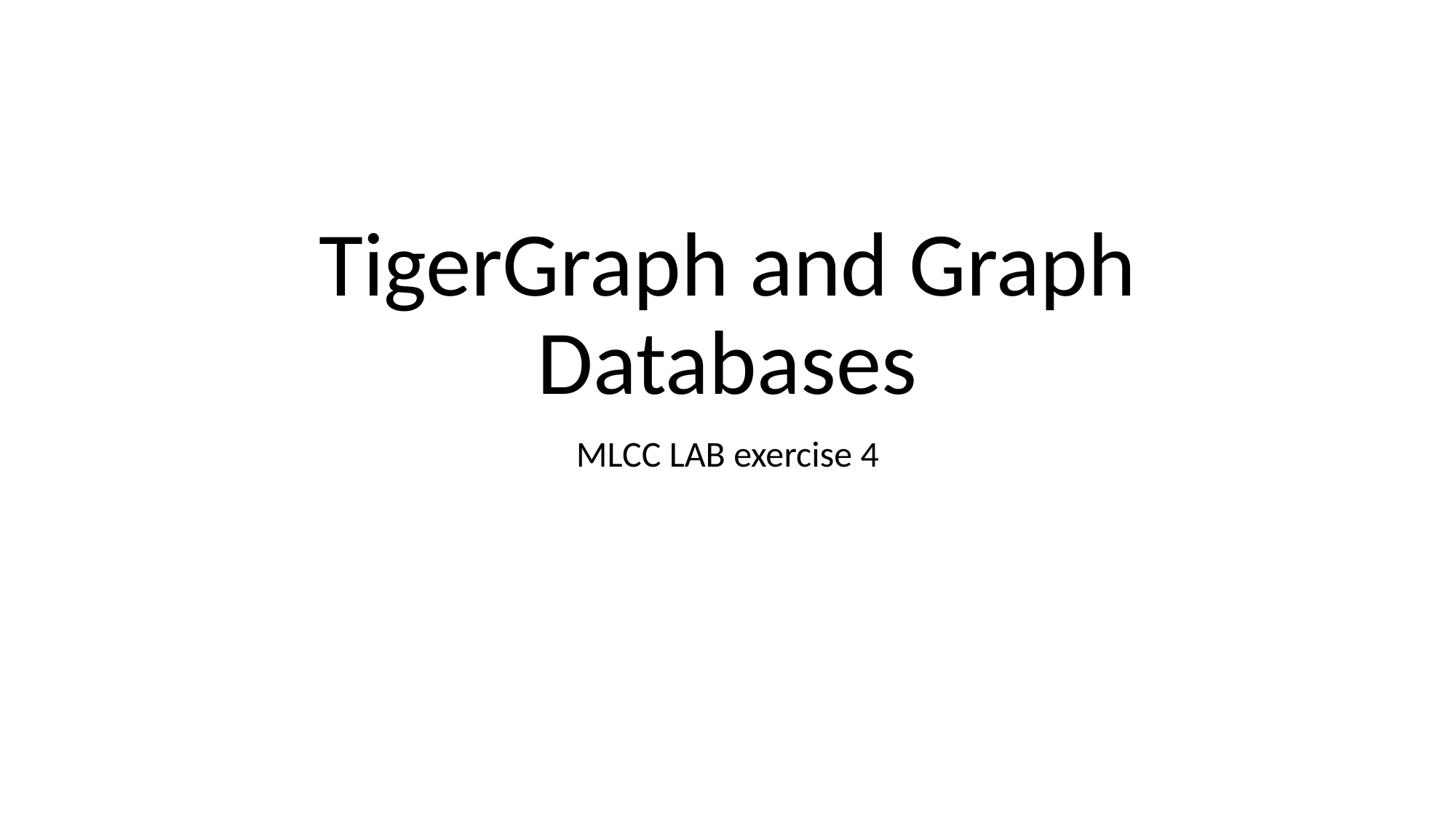

# TigerGraph and Graph Databases
MLCC LAB exercise 4